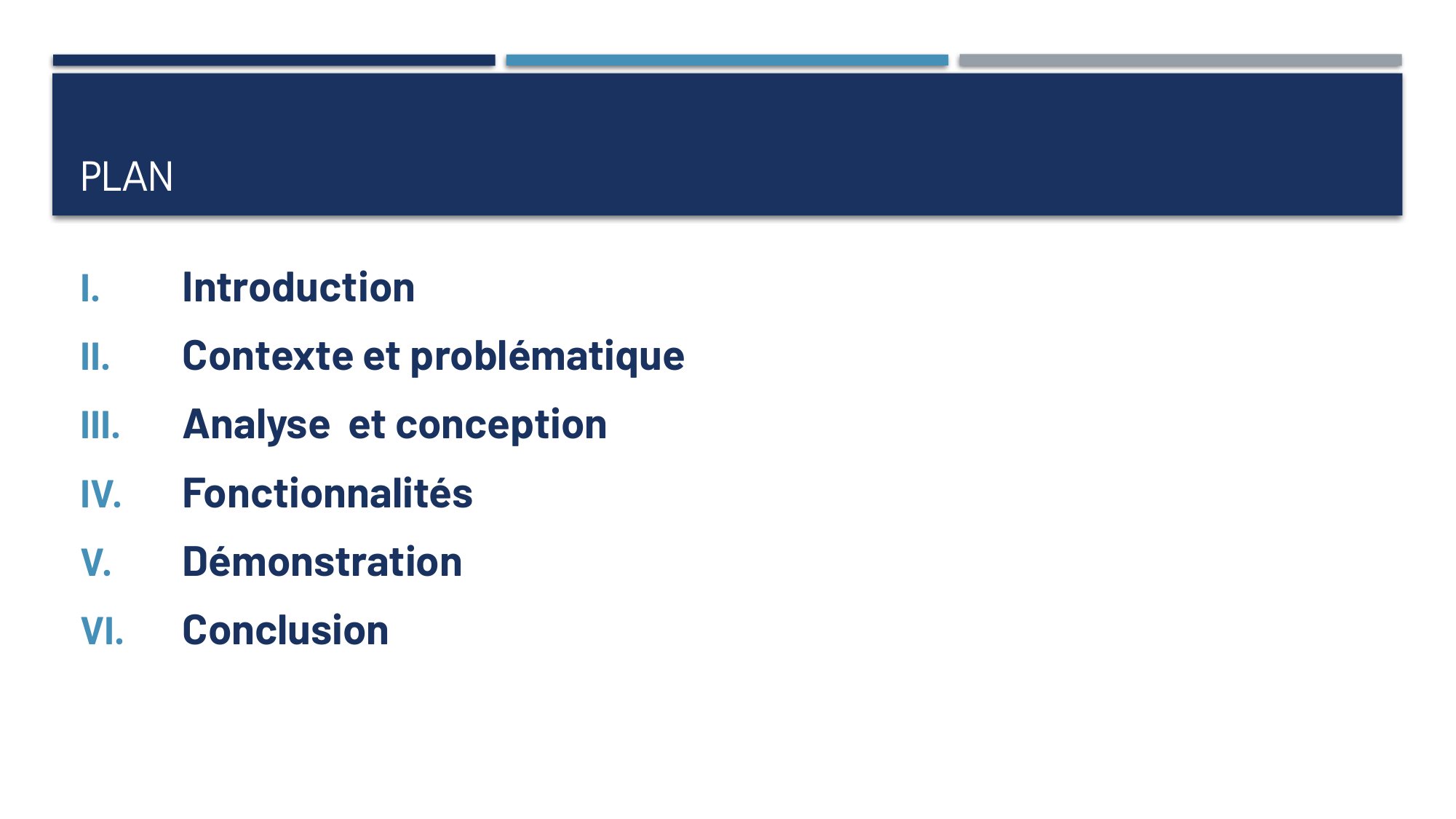

# Plan
Introduction
Contexte et problématique
Analyse  et conception
Fonctionnalités
Démonstration
Conclusion